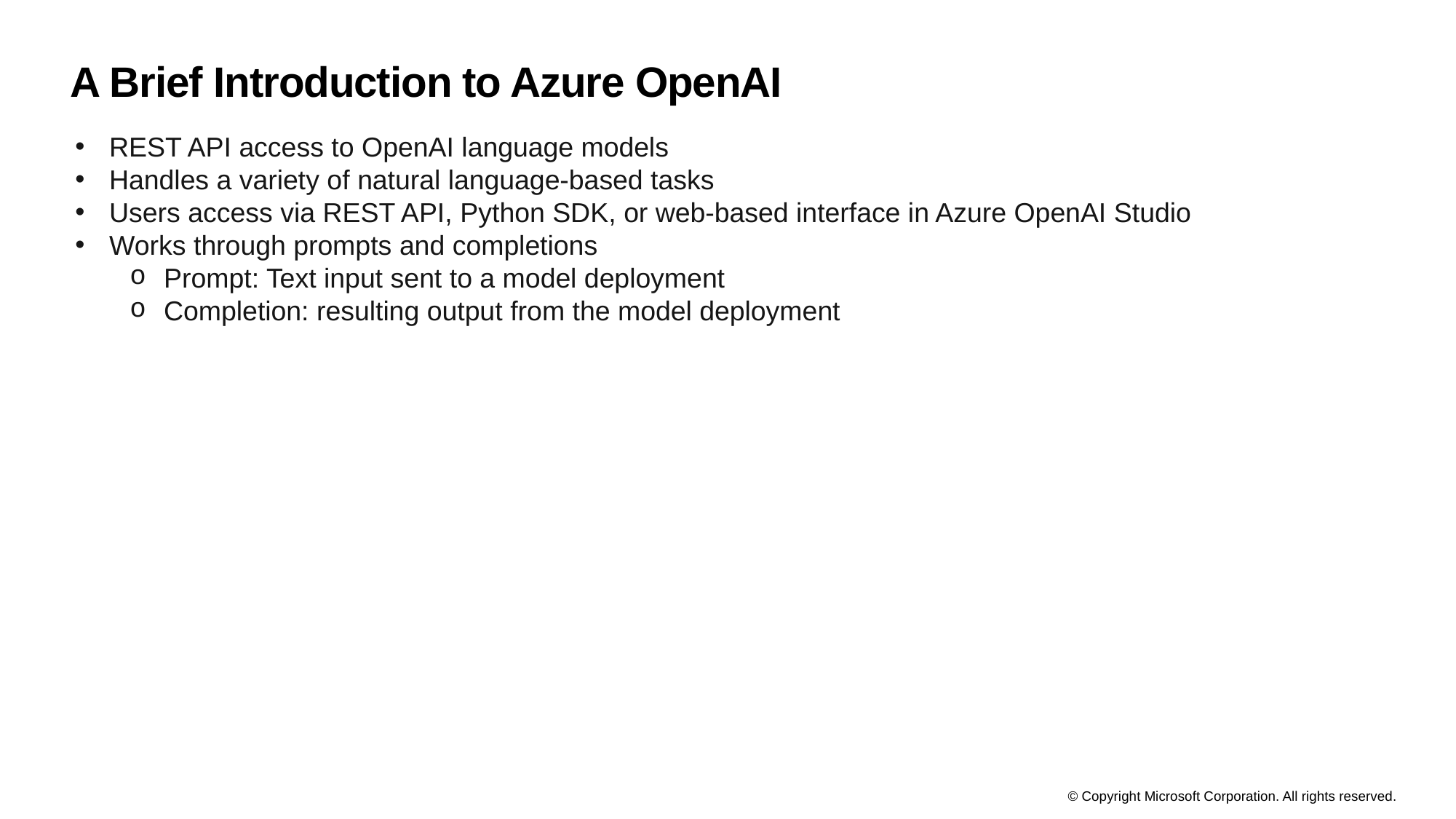

# A Brief Introduction to Azure OpenAI
REST API access to OpenAI language models
Handles a variety of natural language-based tasks
Users access via REST API, Python SDK, or web-based interface in Azure OpenAI Studio
Works through prompts and completions
Prompt: Text input sent to a model deployment
Completion: resulting output from the model deployment